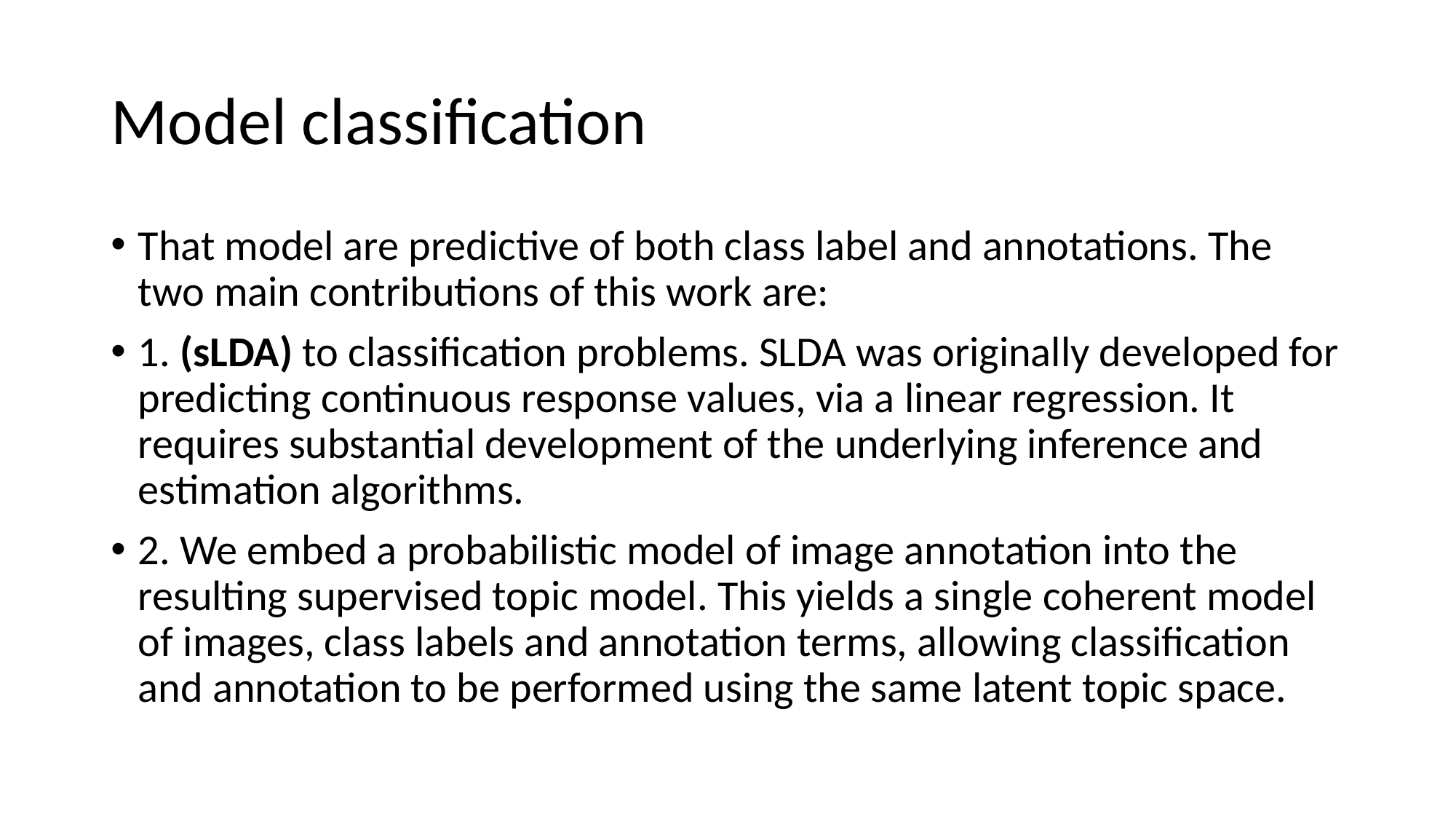

# Model classification
That model are predictive of both class label and annotations. The two main contributions of this work are:
1. (sLDA) to classification problems. SLDA was originally developed for predicting continuous response values, via a linear regression. It requires substantial development of the underlying inference and estimation algorithms.
2. We embed a probabilistic model of image annotation into the resulting supervised topic model. This yields a single coherent model of images, class labels and annotation terms, allowing classification and annotation to be performed using the same latent topic space.